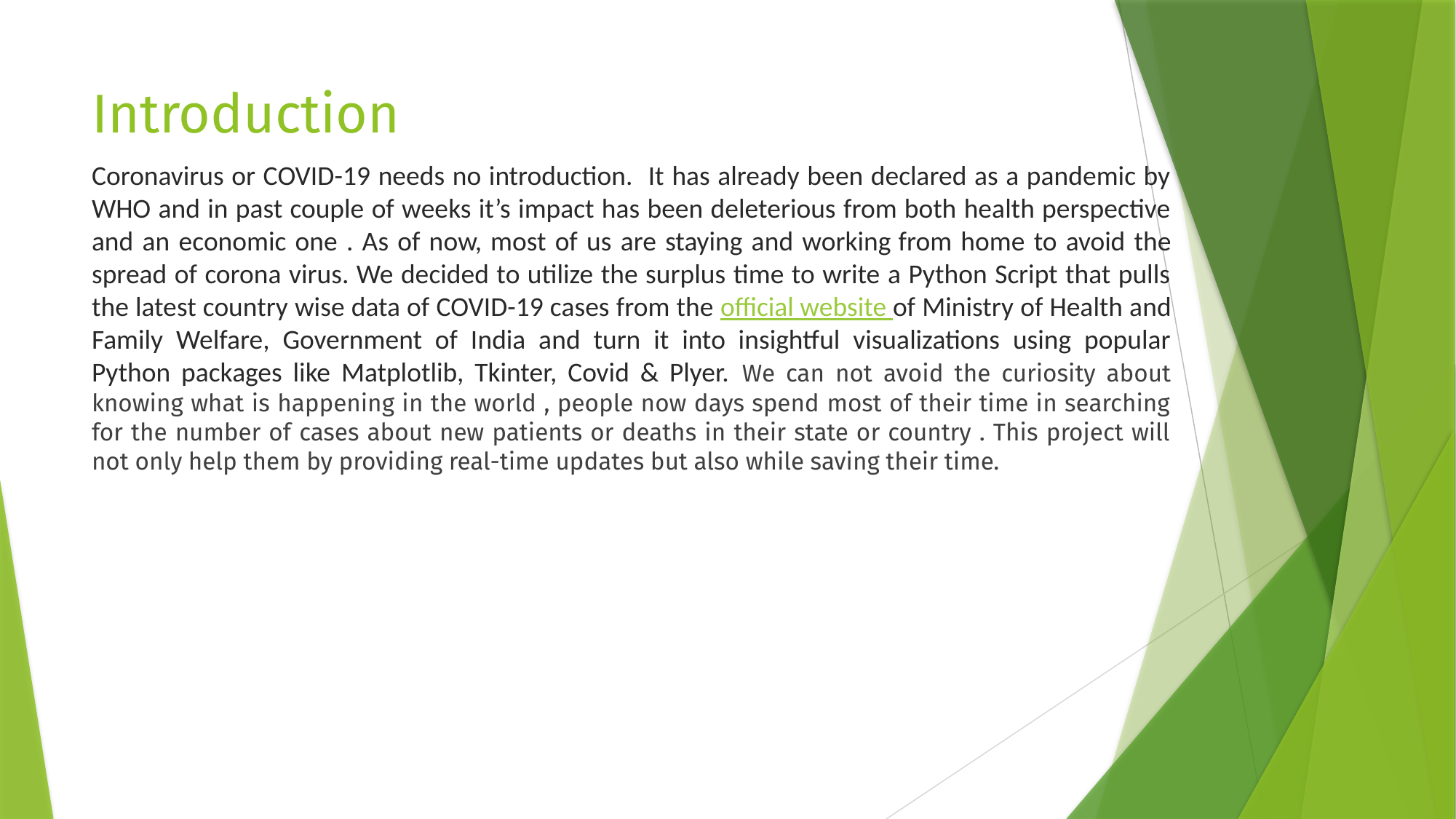

# Introduction
Coronavirus or COVID-19 needs no introduction.  It has already been declared as a pandemic by WHO and in past couple of weeks it’s impact has been deleterious from both health perspective and an economic one . As of now, most of us are staying and working from home to avoid the spread of corona virus. We decided to utilize the surplus time to write a Python Script that pulls the latest country wise data of COVID-19 cases from the official website of Ministry of Health and Family Welfare, Government of India and turn it into insightful visualizations using popular Python packages like Matplotlib, Tkinter, Covid & Plyer. We can not avoid the curiosity about knowing what is happening in the world , people now days spend most of their time in searching for the number of cases about new patients or deaths in their state or country . This project will not only help them by providing real-time updates but also while saving their time.